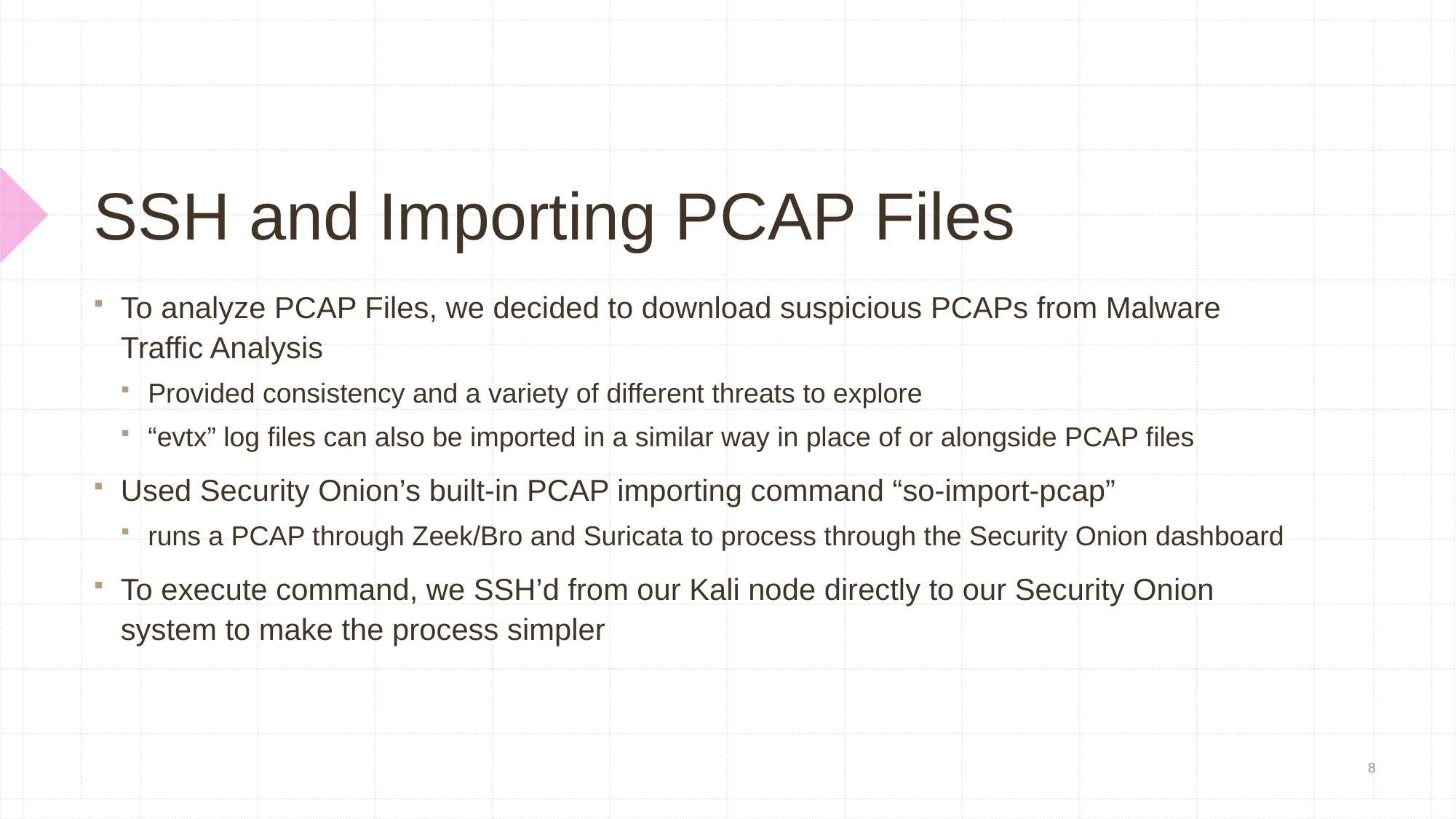

# SSH and Importing PCAP Files
To analyze PCAP Files, we decided to download suspicious PCAPs from Malware Traffic Analysis
Provided consistency and a variety of different threats to explore
“evtx” log files can also be imported in a similar way in place of or alongside PCAP files
Used Security Onion’s built-in PCAP importing command “so-import-pcap”
runs a PCAP through Zeek/Bro and Suricata to process through the Security Onion dashboard
To execute command, we SSH’d from our Kali node directly to our Security Onion system to make the process simpler
8